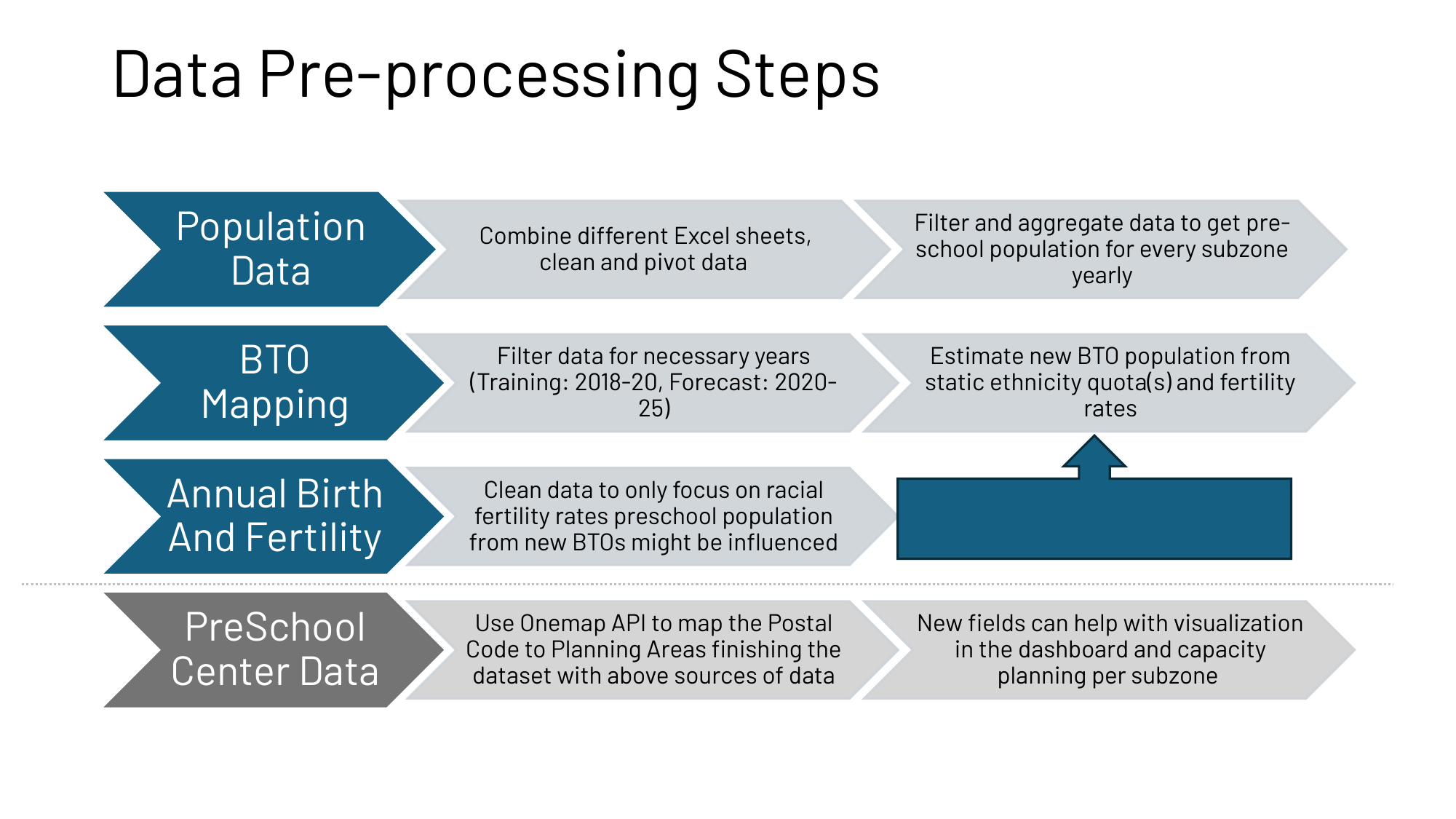

# Data Pre-processing Steps
Population Data
Combine different Excel sheets, clean and pivot data
Filter and aggregate data to get pre-school population for every subzone yearly
BTO Mapping
Filter data for necessary years (Training: 2018-20, Forecast: 2020-25)
Estimate new BTO population from static ethnicity quota(s) and fertility rates
Annual Birth And Fertility
Clean data to only focus on racial fertility rates preschool population from new BTOs might be influenced
PreSchool Center Data
Use Onemap API to map the Postal Code to Planning Areas finishing the dataset with above sources of data
New fields can help with visualization in the dashboard and capacity planning per subzone